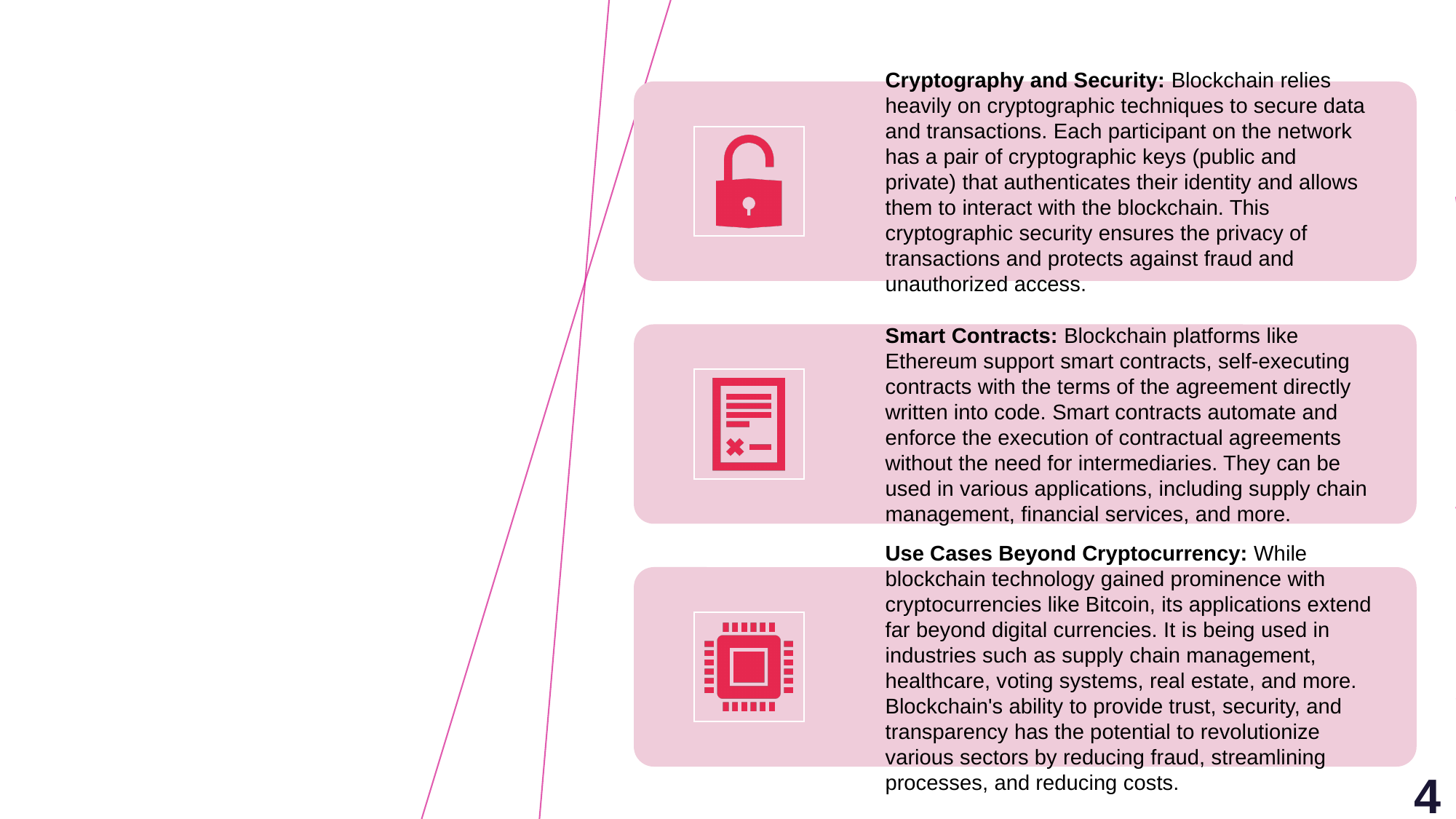

Cryptography and Security: Blockchain relies heavily on cryptographic techniques to secure data and transactions. Each participant on the network has a pair of cryptographic keys (public and private) that authenticates their identity and allows them to interact with the blockchain. This cryptographic security ensures the privacy of transactions and protects against fraud and unauthorized access.
Smart Contracts: Blockchain platforms like Ethereum support smart contracts, self-executing contracts with the terms of the agreement directly written into code. Smart contracts automate and enforce the execution of contractual agreements without the need for intermediaries. They can be used in various applications, including supply chain management, financial services, and more.
Use Cases Beyond Cryptocurrency: While blockchain technology gained prominence with cryptocurrencies like Bitcoin, its applications extend far beyond digital currencies. It is being used in industries such as supply chain management, healthcare, voting systems, real estate, and more. Blockchain's ability to provide trust, security, and transparency has the potential to revolutionize various sectors by reducing fraud, streamlining processes, and reducing costs.
4